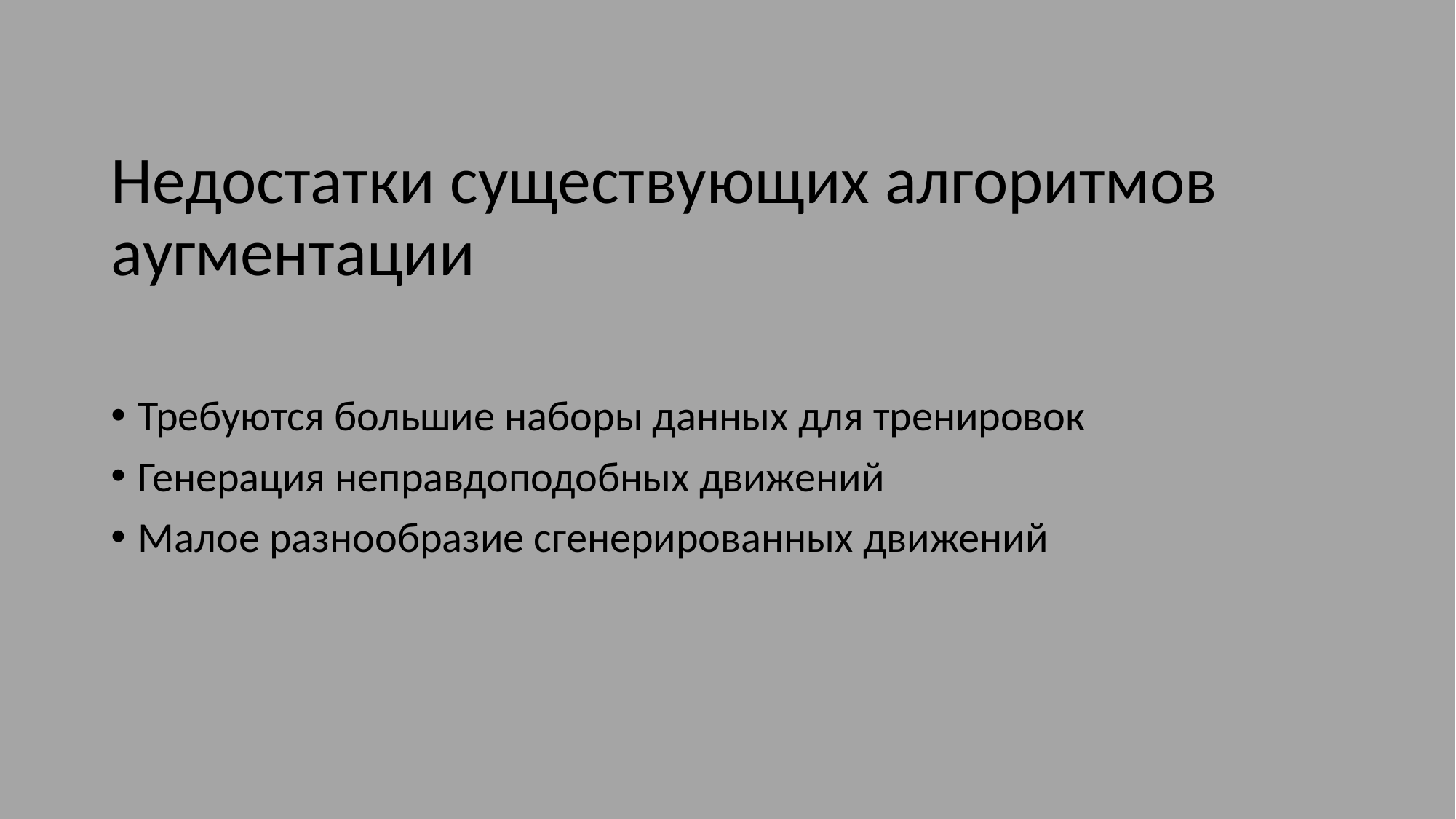

# Недостатки существующих алгоритмов аугментации
Требуются большие наборы данных для тренировок
Генерация неправдоподобных движений
Малое разнообразие сгенерированных движений